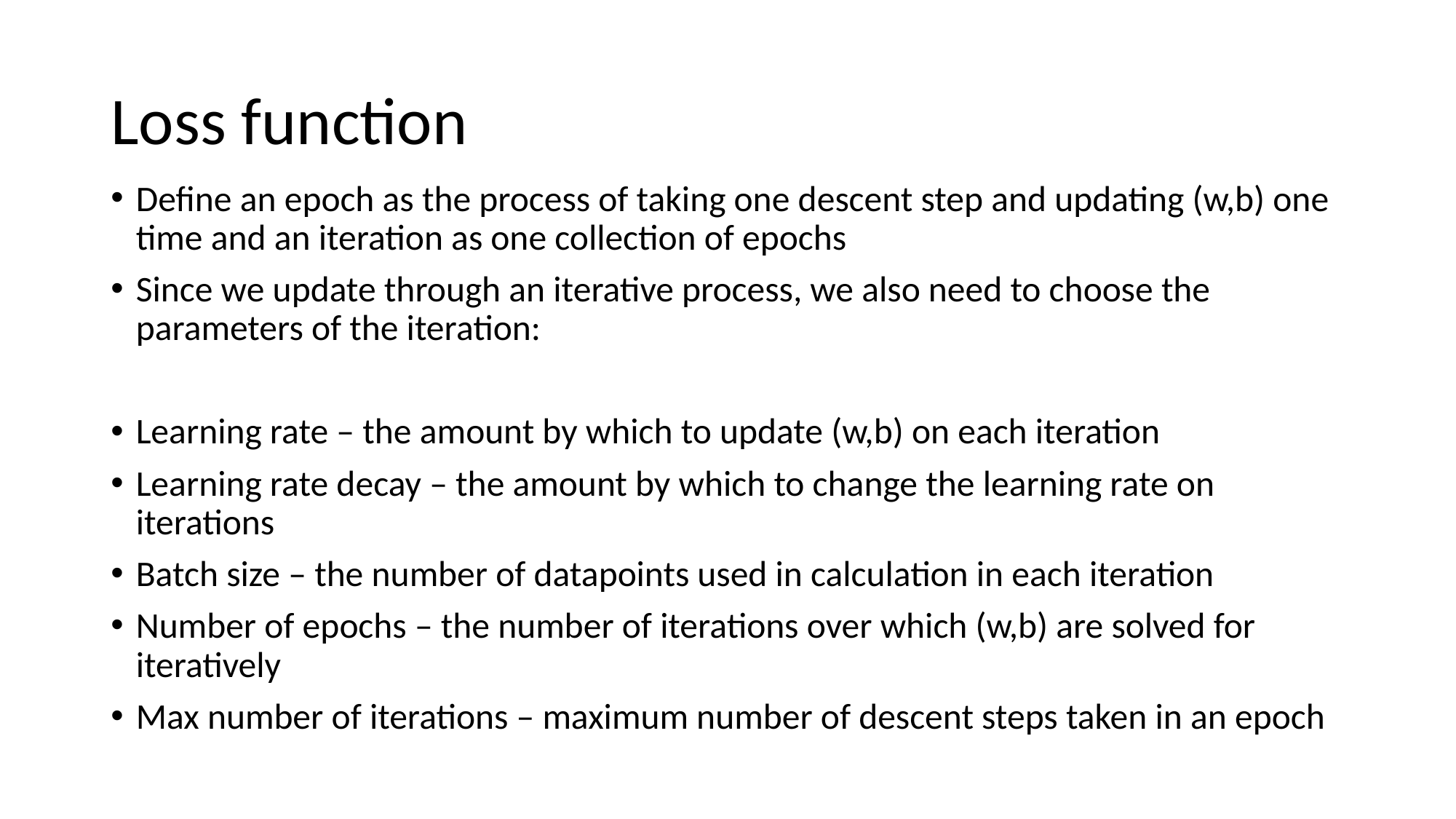

# Loss function
Define an epoch as the process of taking one descent step and updating (w,b) one time and an iteration as one collection of epochs
Since we update through an iterative process, we also need to choose the parameters of the iteration:

Learning rate – the amount by which to update (w,b) on each iteration
Learning rate decay – the amount by which to change the learning rate on iterations
Batch size – the number of datapoints used in calculation in each iteration
Number of epochs – the number of iterations over which (w,b) are solved for iteratively
Max number of iterations – maximum number of descent steps taken in an epoch